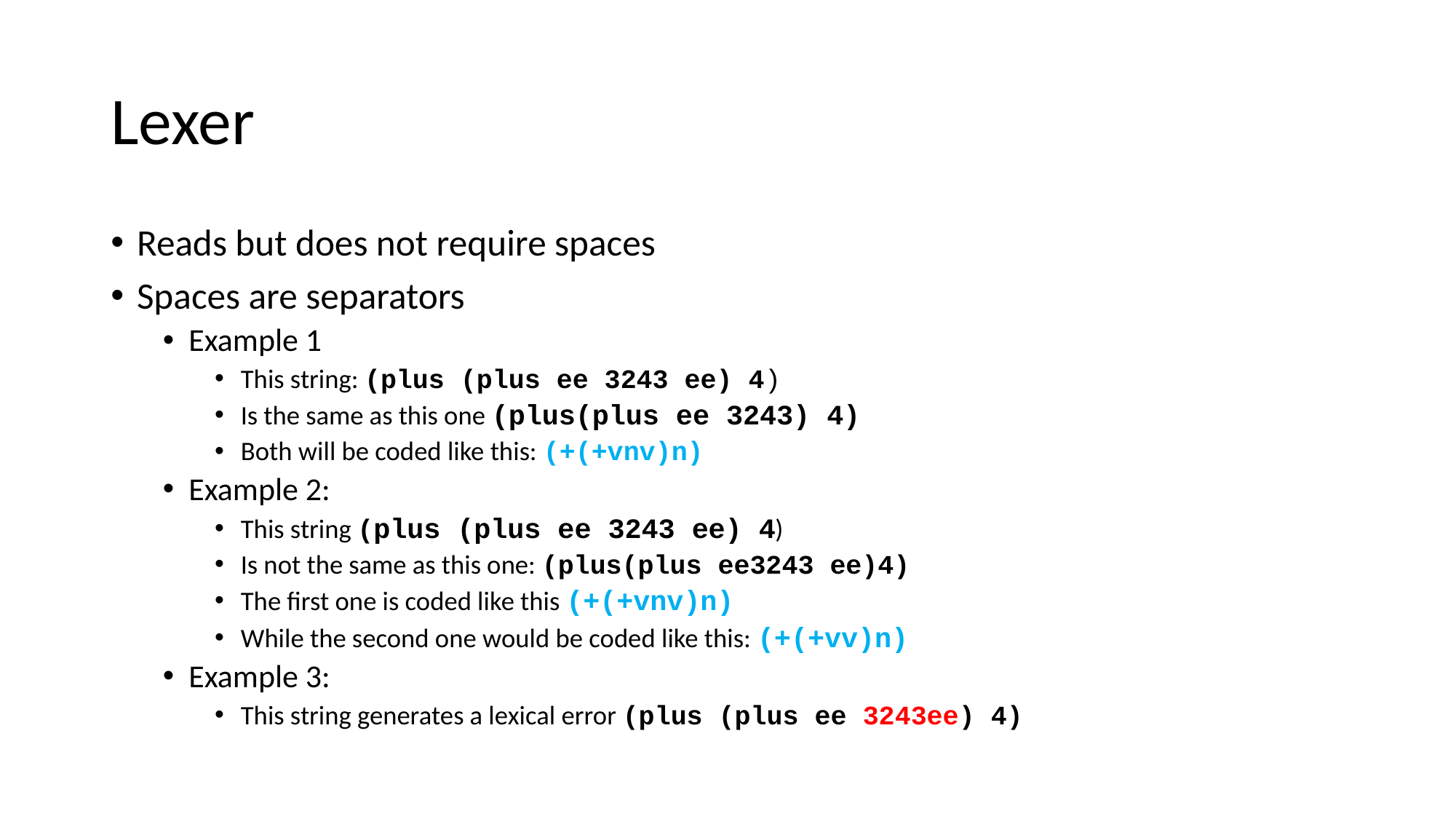

# Lexer
Reads but does not require spaces
Spaces are separators
Example 1
This string: (plus (plus ee 3243 ee) 4)
Is the same as this one (plus(plus ee 3243) 4)
Both will be coded like this: (+(+vnv)n)
Example 2:
This string (plus (plus ee 3243 ee) 4)
Is not the same as this one: (plus(plus ee3243 ee)4)
The first one is coded like this (+(+vnv)n)
While the second one would be coded like this: (+(+vv)n)
Example 3:
This string generates a lexical error (plus (plus ee 3243ee) 4)